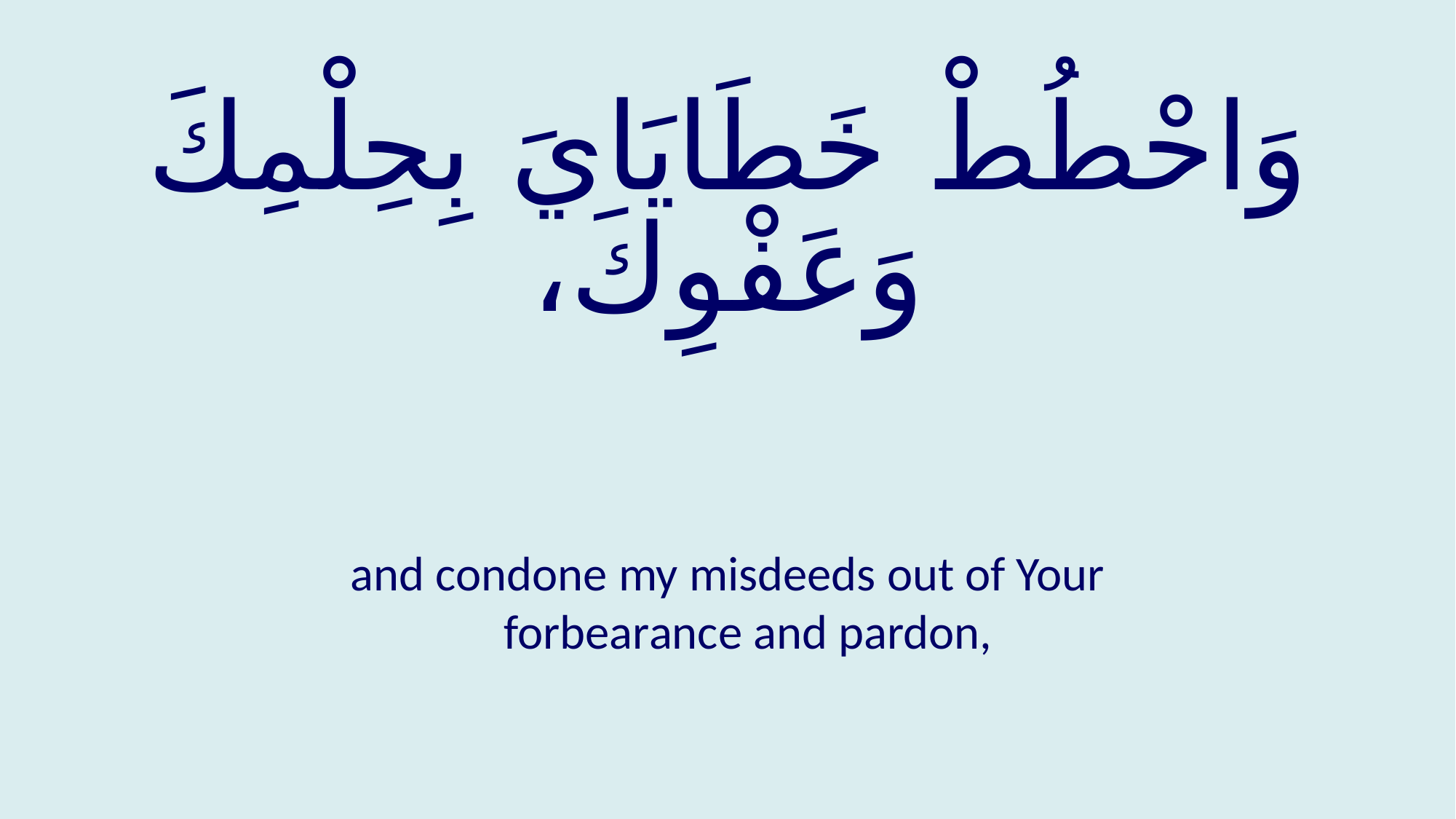

# وَاحْطُطْ خَطَايَايَ بِحِلْمِكَ وَعَفْوِكَ،
and condone my misdeeds out of Your forbearance and pardon,